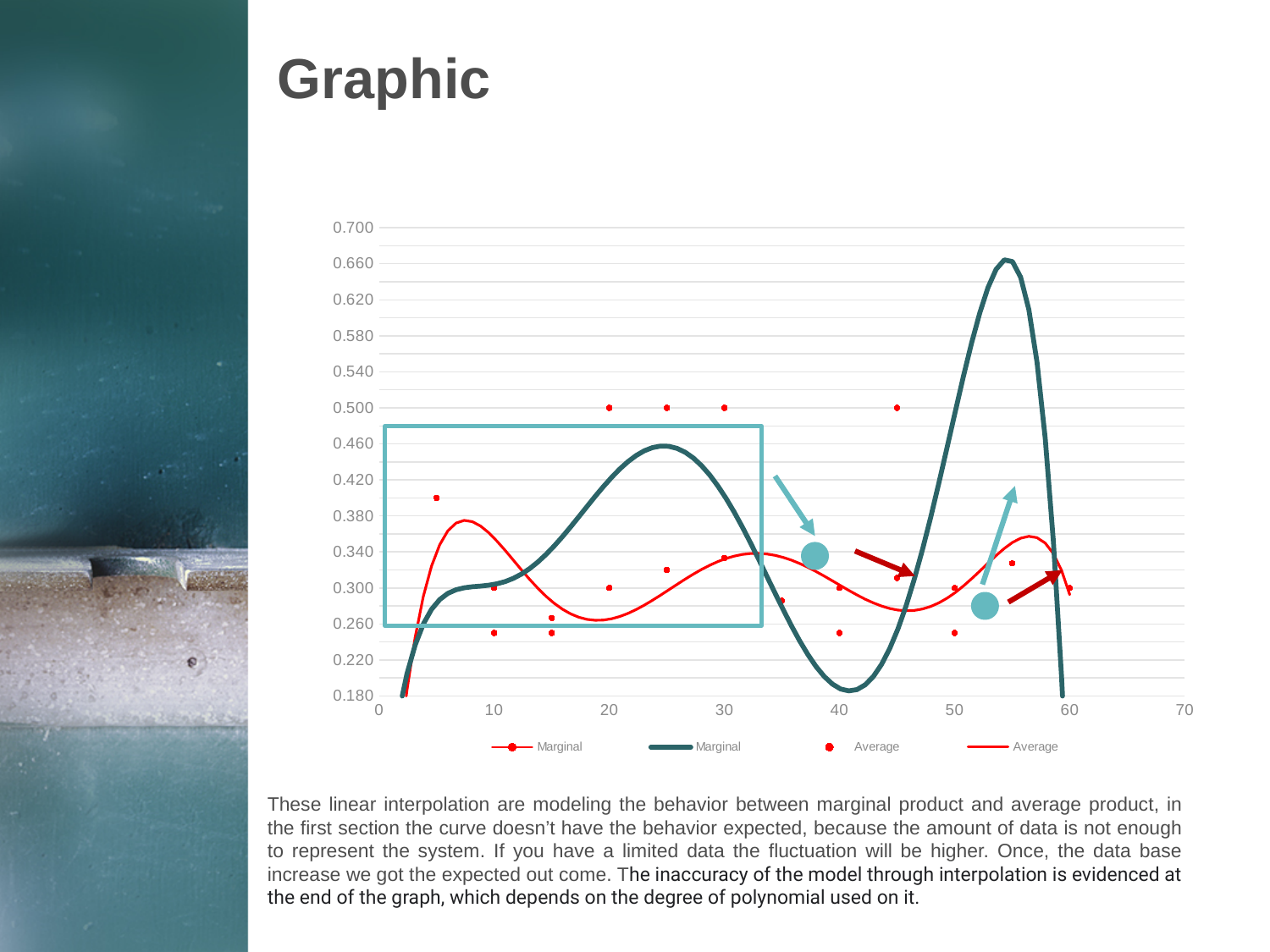

# Graphic

### Chart

| Category | Marginal | Average |
|---|---|---|

These linear interpolation are modeling the behavior between marginal product and average product, in the first section the curve doesn’t have the behavior expected, because the amount of data is not enough to represent the system. If you have a limited data the fluctuation will be higher. Once, the data base increase we got the expected out come. The inaccuracy of the model through interpolation is evidenced at the end of the graph, which depends on the degree of polynomial used on it.